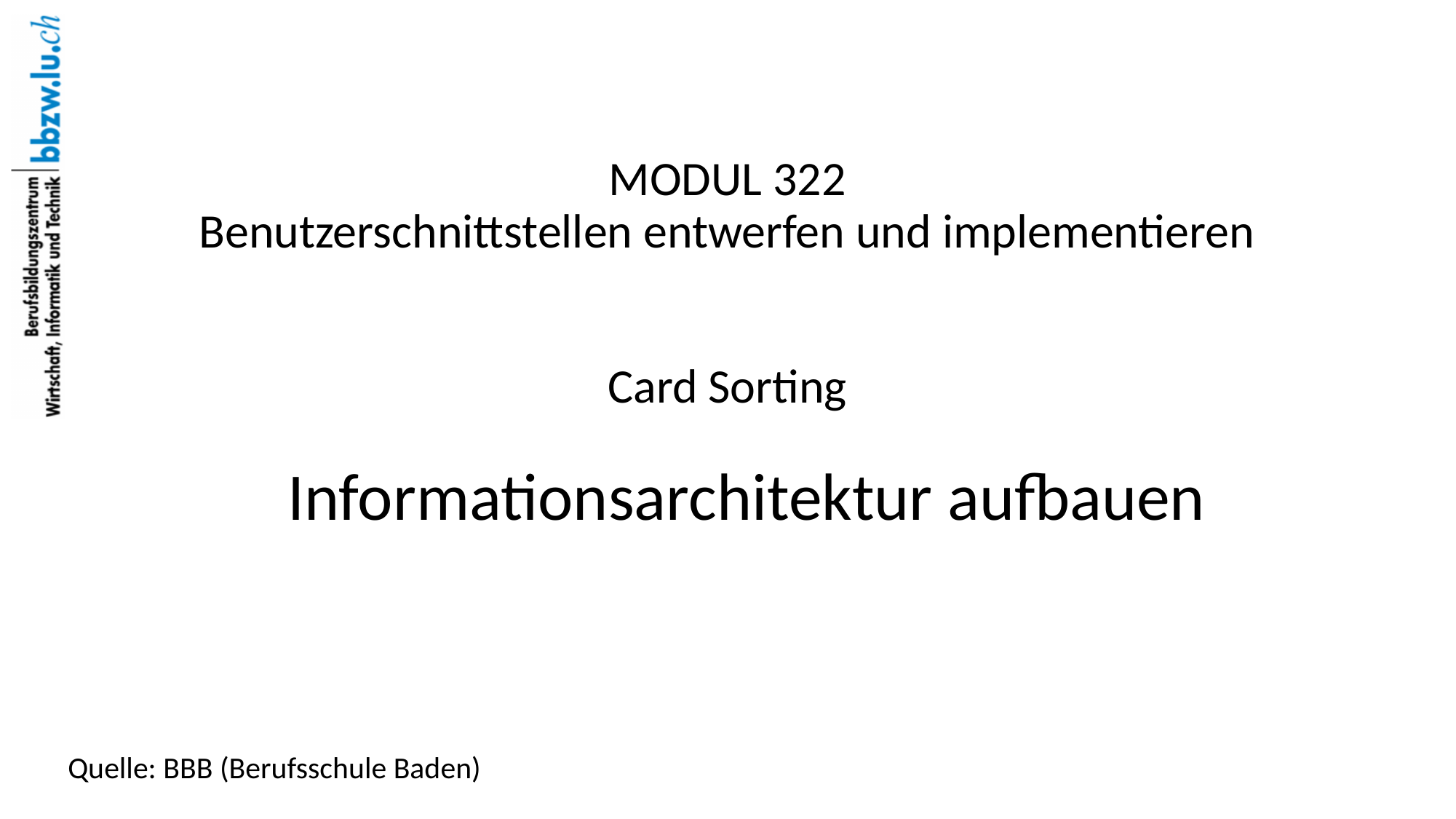

# MODUL 322 Benutzerschnittstellen entwerfen und implementieren Card Sorting
Informationsarchitektur aufbauen

Quelle: BBB (Berufsschule Baden)